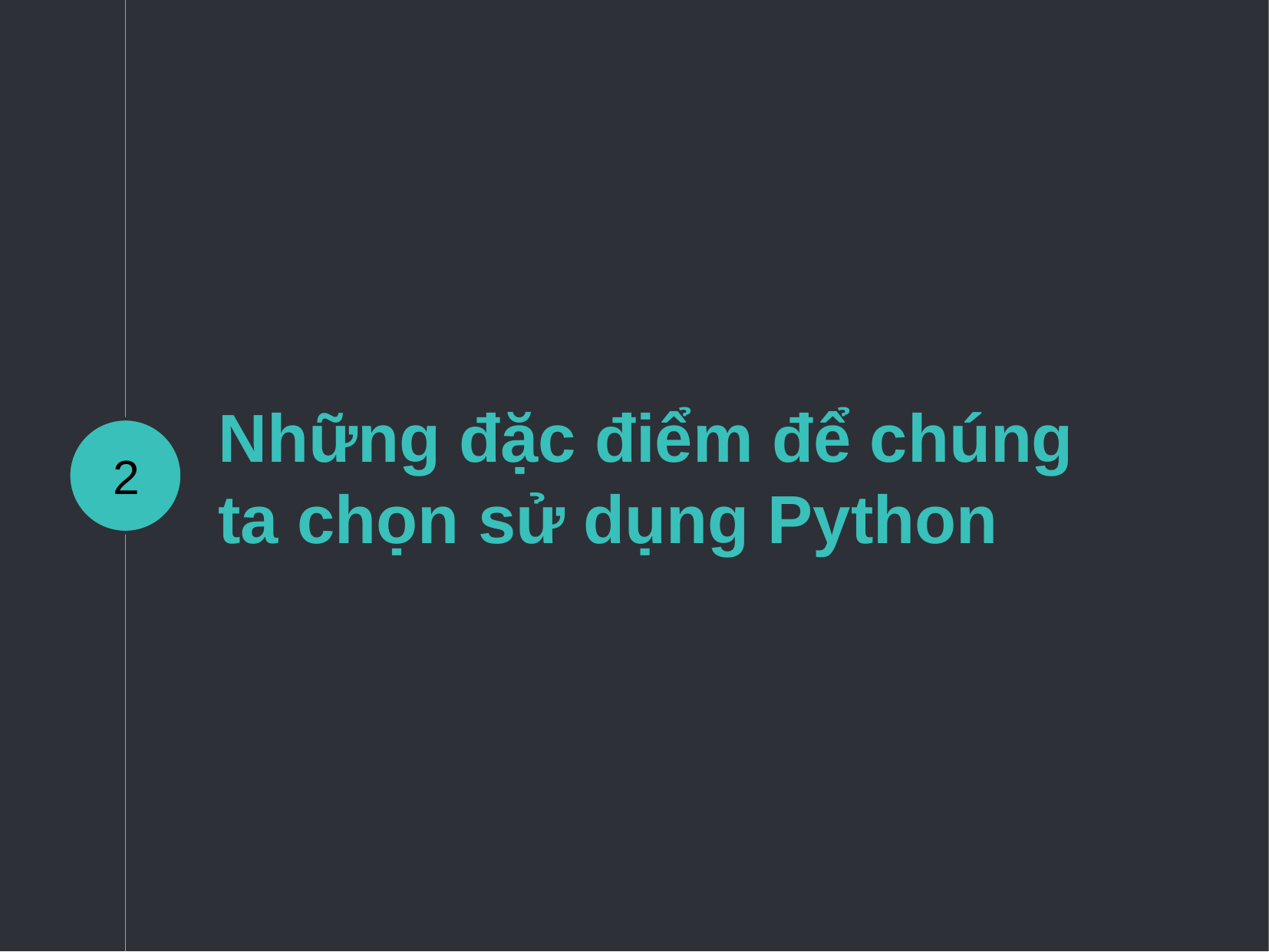

# Những đặc điểm để chúng ta chọn sử dụng Python
2